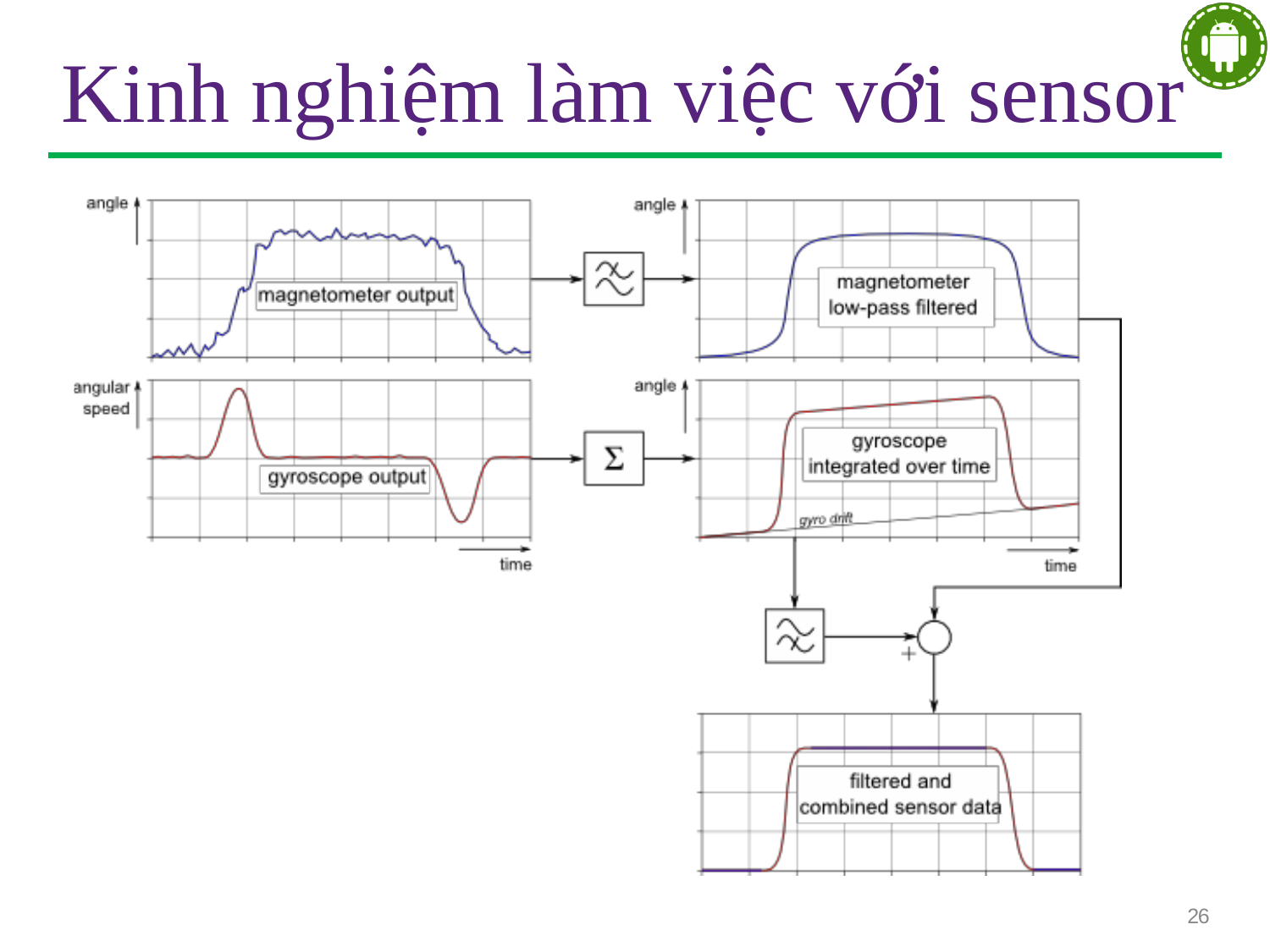

# Kinh nghiệm làm việc với sensor

26